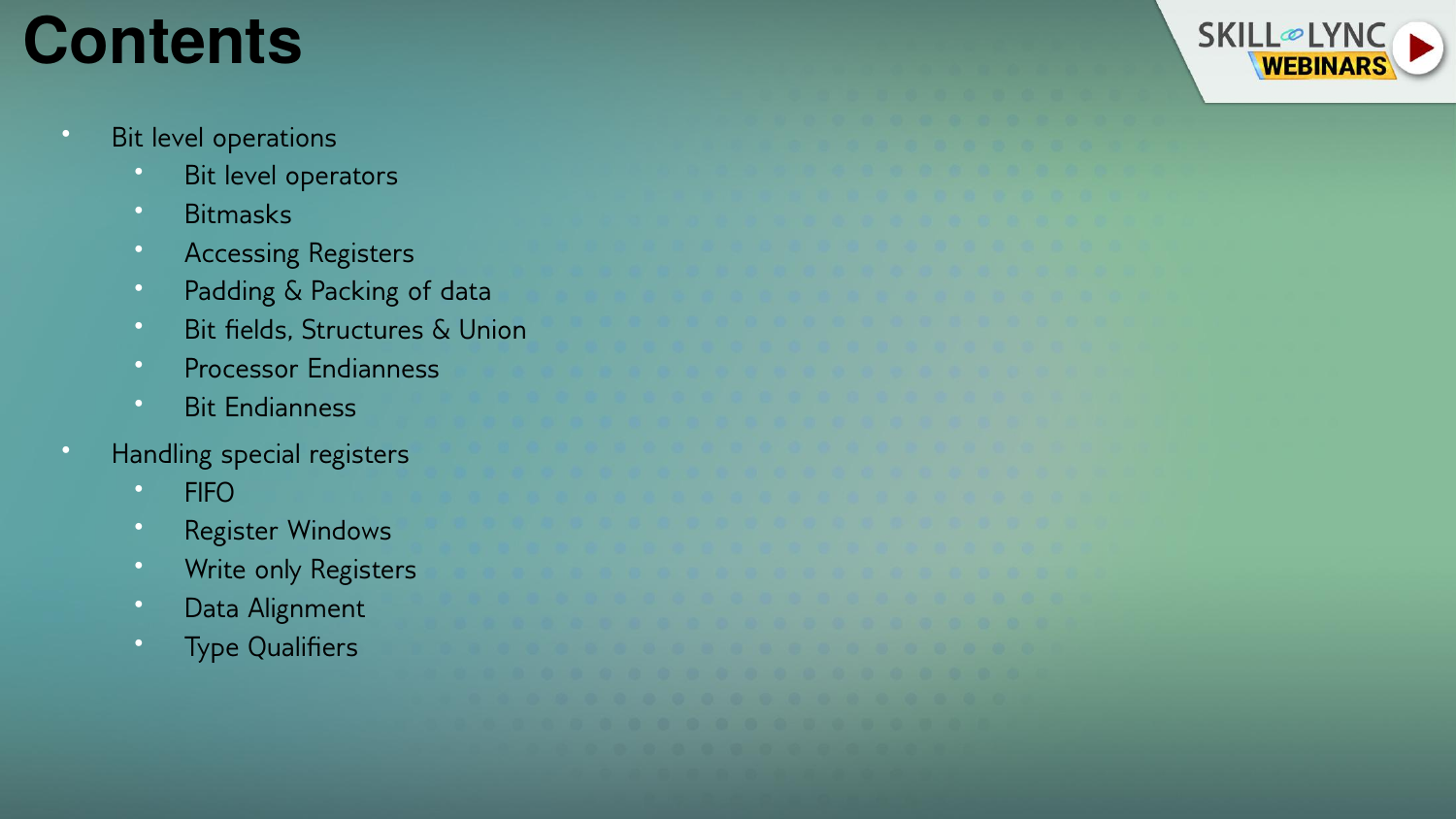

# Contents
Bit level operations
Bit level operators
Bitmasks
Accessing Registers
Padding & Packing of data
Bit fields, Structures & Union
Processor Endianness
Bit Endianness
Handling special registers
FIFO
Register Windows
Write only Registers
Data Alignment
Type Qualifiers